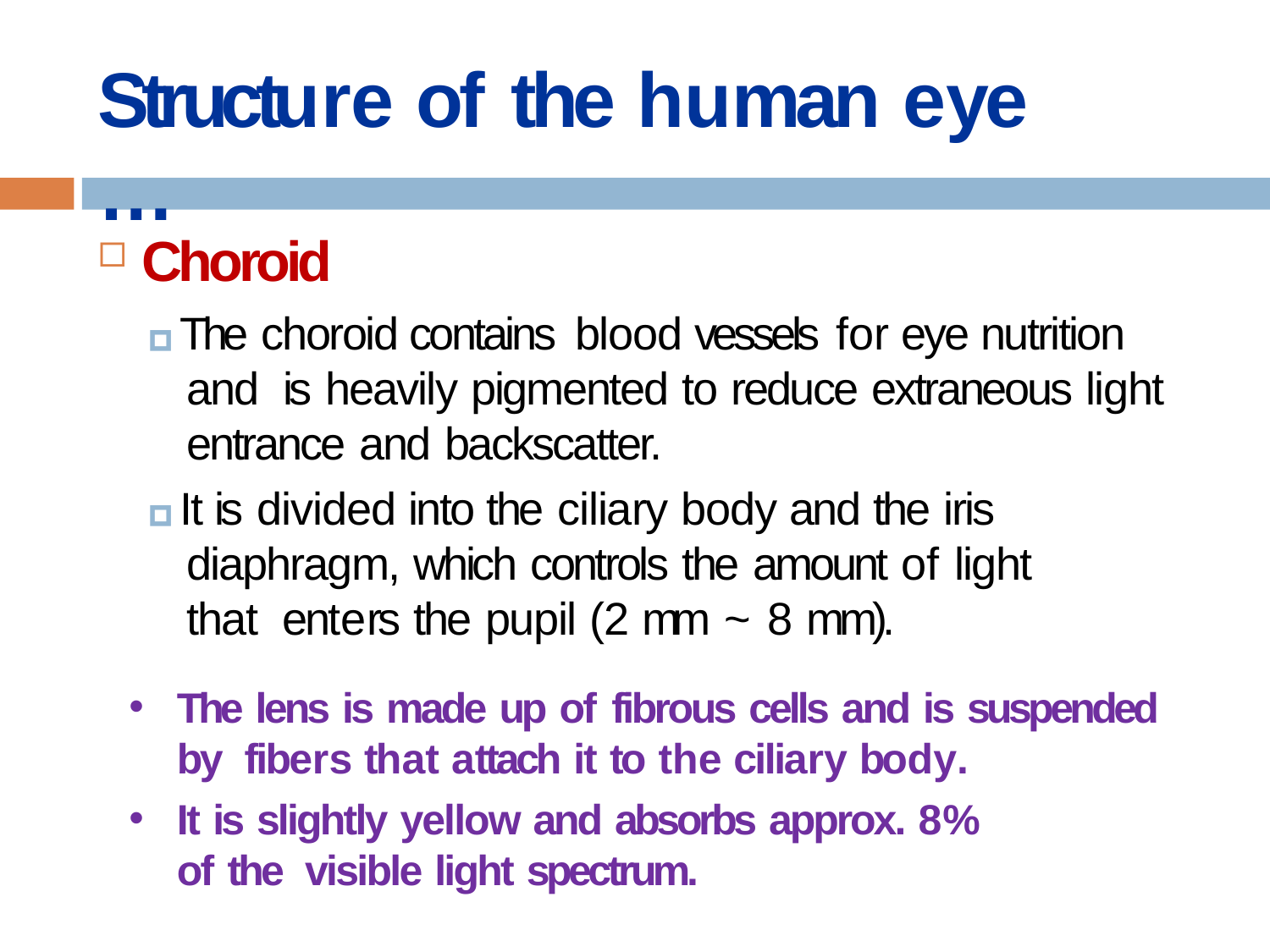

# Structure of the human eye …
Choroid
🞑 The choroid contains blood vessels for eye nutrition and  is heavily pigmented to reduce extraneous light  entrance and backscatter.
🞑 It is divided into the ciliary body and the iris  diaphragm, which controls the amount of light that  enters the pupil (2 mm ~ 8 mm).
The lens is made up of fibrous cells and is suspended by  fibers that attach it to the ciliary body.
It is slightly yellow and absorbs approx. 8%	of the  visible light spectrum.